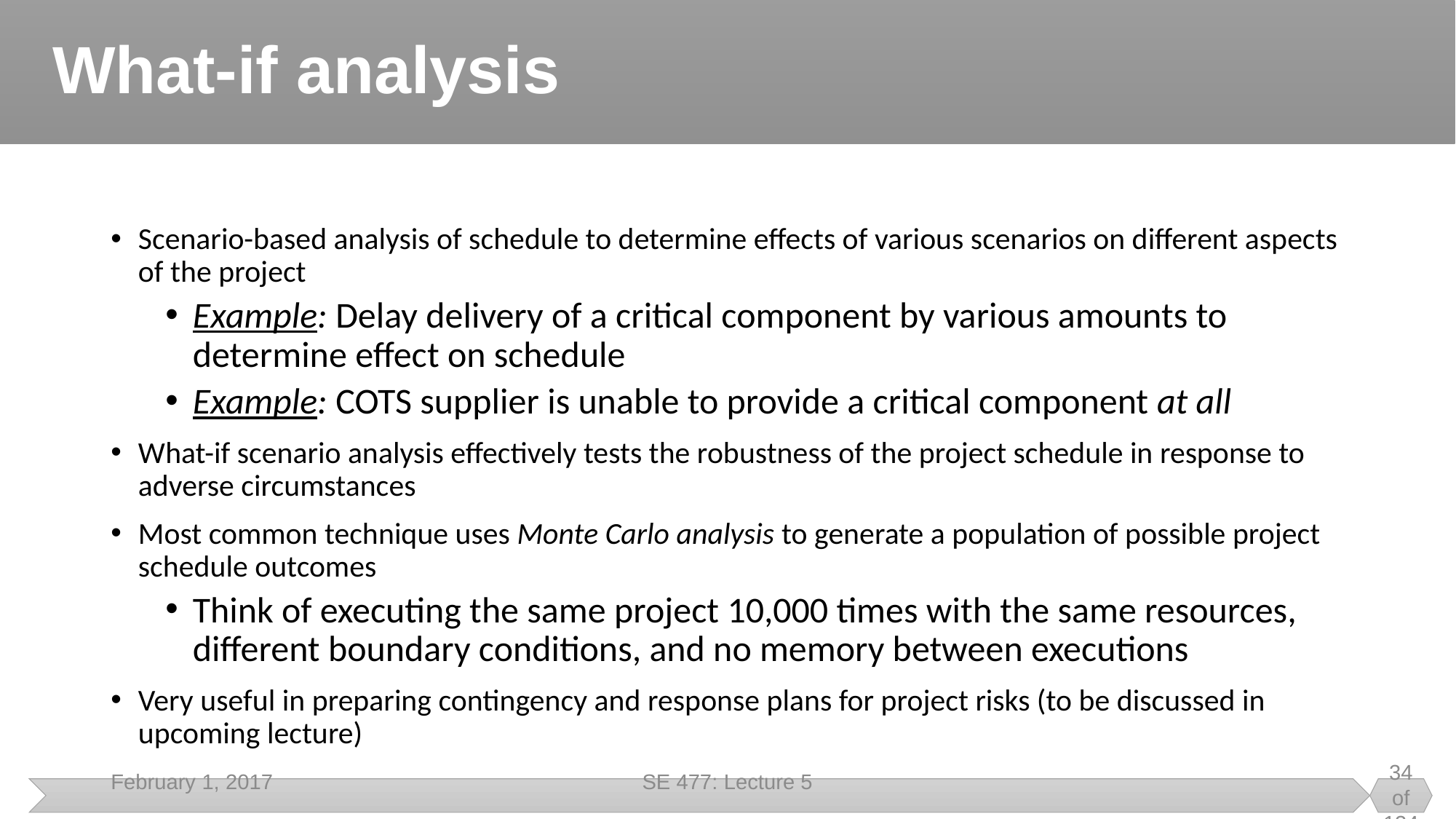

# What-if analysis
Scenario-based analysis of schedule to determine effects of various scenarios on different aspects of the project
Example: Delay delivery of a critical component by various amounts to determine effect on schedule
Example: COTS supplier is unable to provide a critical component at all
What-if scenario analysis effectively tests the robustness of the project schedule in response to adverse circumstances
Most common technique uses Monte Carlo analysis to generate a population of possible project schedule outcomes
Think of executing the same project 10,000 times with the same resources, different boundary conditions, and no memory between executions
Very useful in preparing contingency and response plans for project risks (to be discussed in upcoming lecture)
February 1, 2017
SE 477: Lecture 5
34 of 134